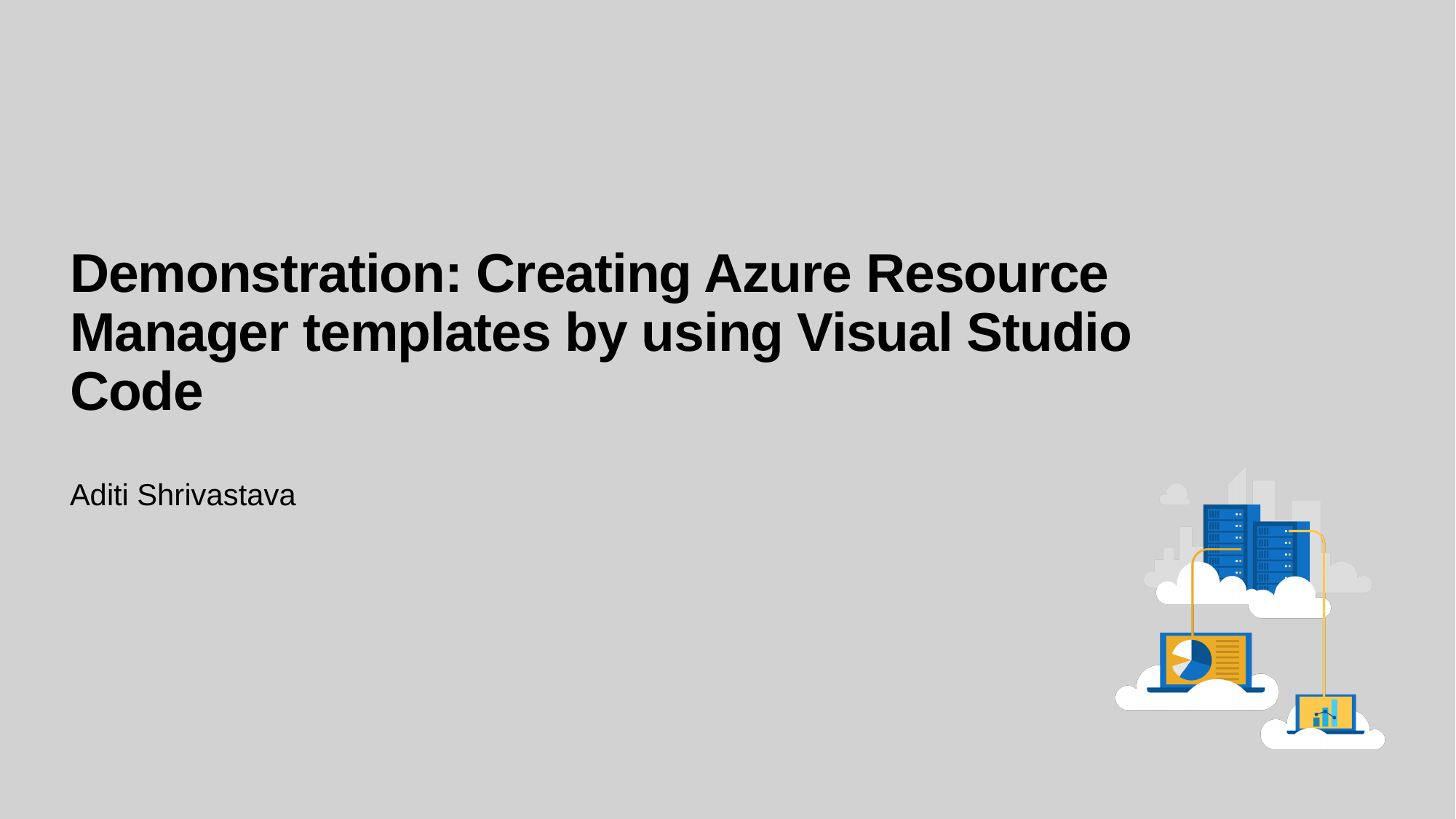

# Demonstration: Creating Azure Resource Manager templates by using Visual Studio Code
Aditi Shrivastava